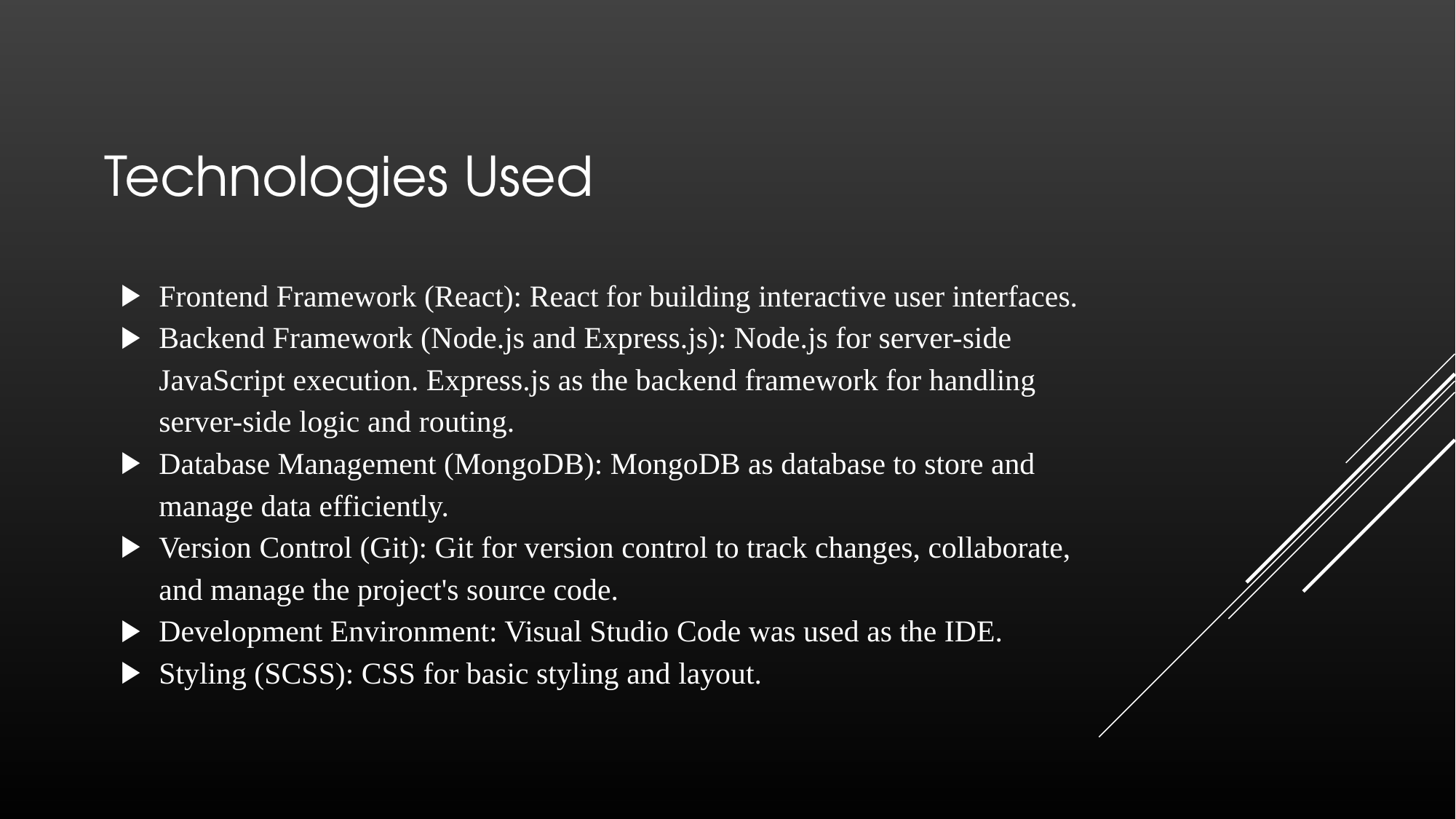

# Technologies Used
Frontend Framework (React): React for building interactive user interfaces.
Backend Framework (Node.js and Express.js): Node.js for server-side JavaScript execution. Express.js as the backend framework for handling server-side logic and routing.
Database Management (MongoDB): MongoDB as database to store and manage data efficiently.
Version Control (Git): Git for version control to track changes, collaborate, and manage the project's source code.
Development Environment: Visual Studio Code was used as the IDE.
Styling (SCSS): CSS for basic styling and layout.